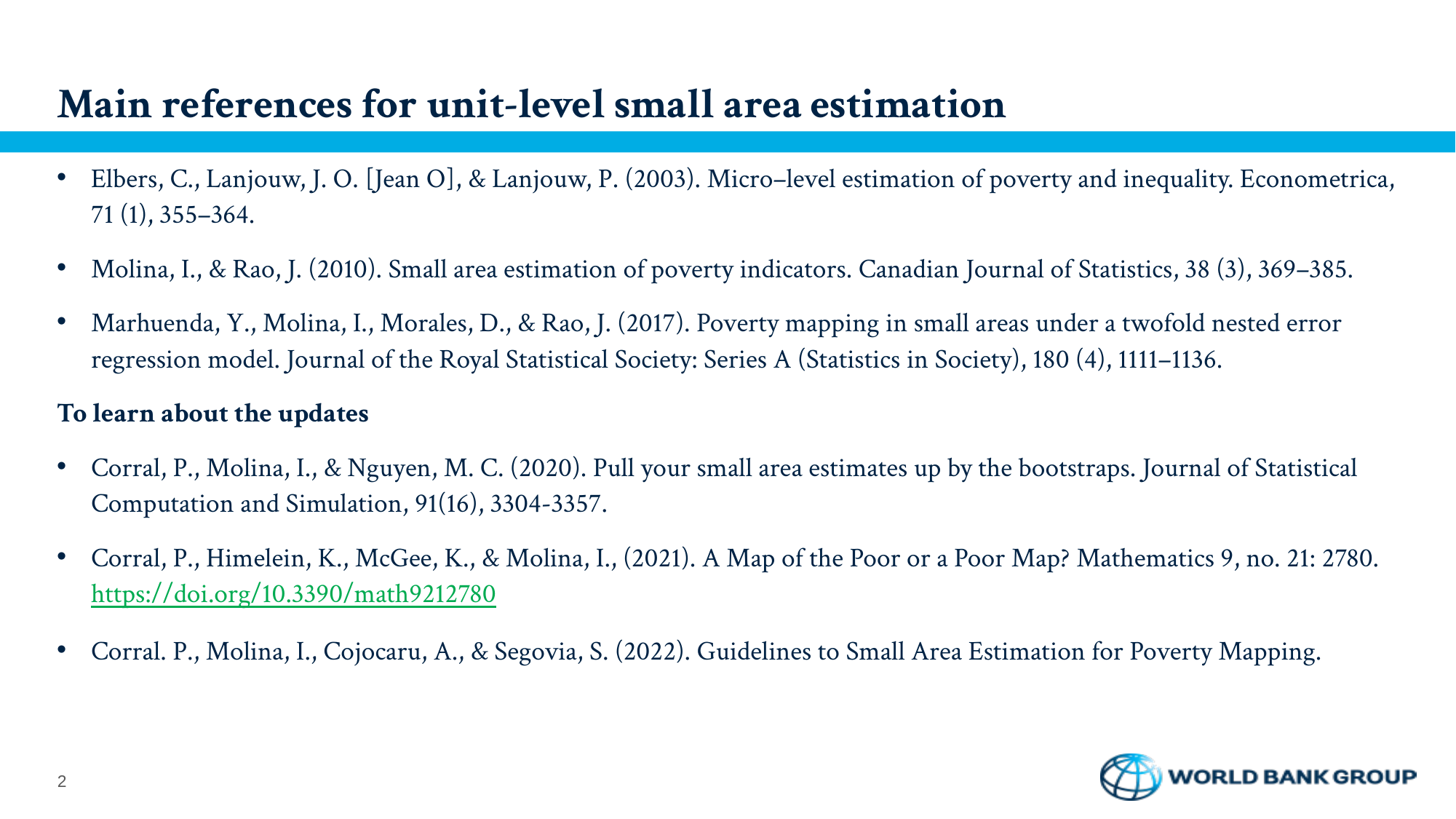

# Main references for unit-level small area estimation
Elbers, C., Lanjouw, J. O. [Jean O], & Lanjouw, P. (2003). Micro–level estimation of poverty and inequality. Econometrica, 71 (1), 355–364.
Molina, I., & Rao, J. (2010). Small area estimation of poverty indicators. Canadian Journal of Statistics, 38 (3), 369–385.
Marhuenda, Y., Molina, I., Morales, D., & Rao, J. (2017). Poverty mapping in small areas under a twofold nested error regression model. Journal of the Royal Statistical Society: Series A (Statistics in Society), 180 (4), 1111–1136.
To learn about the updates
Corral, P., Molina, I., & Nguyen, M. C. (2020). Pull your small area estimates up by the bootstraps. Journal of Statistical Computation and Simulation, 91(16), 3304-3357.
Corral, P., Himelein, K., McGee, K., & Molina, I., (2021). A Map of the Poor or a Poor Map? Mathematics 9, no. 21: 2780. https://doi.org/10.3390/math9212780
Corral. P., Molina, I., Cojocaru, A., & Segovia, S. (2022). Guidelines to Small Area Estimation for Poverty Mapping.

2